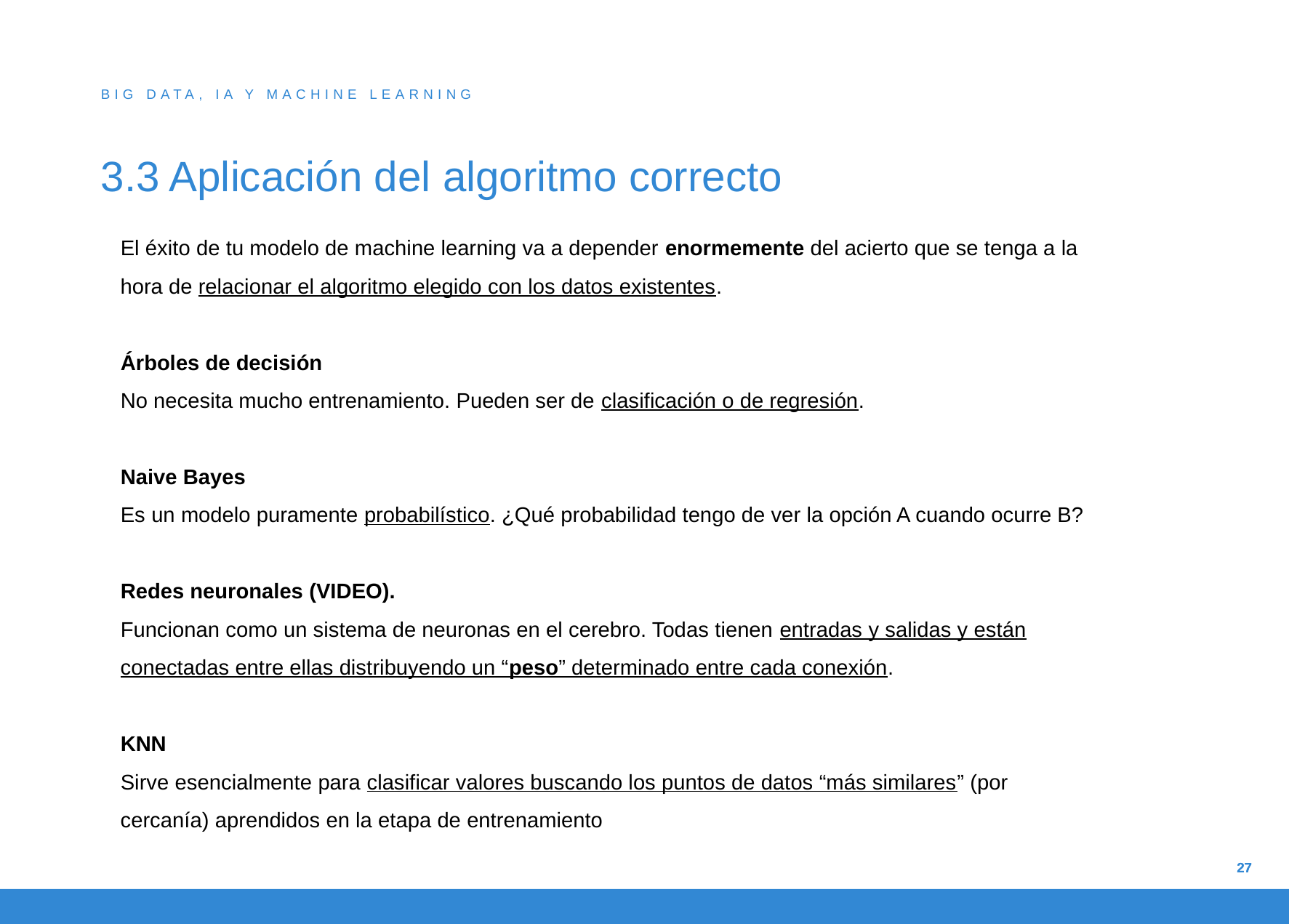

BIG DATA, IA Y MACHINE LEARNING

# 3.3 Aplicación del algoritmo correcto
El éxito de tu modelo de machine learning va a depender enormemente del acierto que se tenga a la hora de relacionar el algoritmo elegido con los datos existentes.

Árboles de decisión
No necesita mucho entrenamiento. Pueden ser de clasificación o de regresión.

Naive Bayes
Es un modelo puramente probabilístico. ¿Qué probabilidad tengo de ver la opción A cuando ocurre B?

Redes neuronales (VIDEO).
Funcionan como un sistema de neuronas en el cerebro. Todas tienen entradas y salidas y están conectadas entre ellas distribuyendo un “peso” determinado entre cada conexión.

KNN
Sirve esencialmente para clasificar valores buscando los puntos de datos “más similares” (por cercanía) aprendidos en la etapa de entrenamiento

27